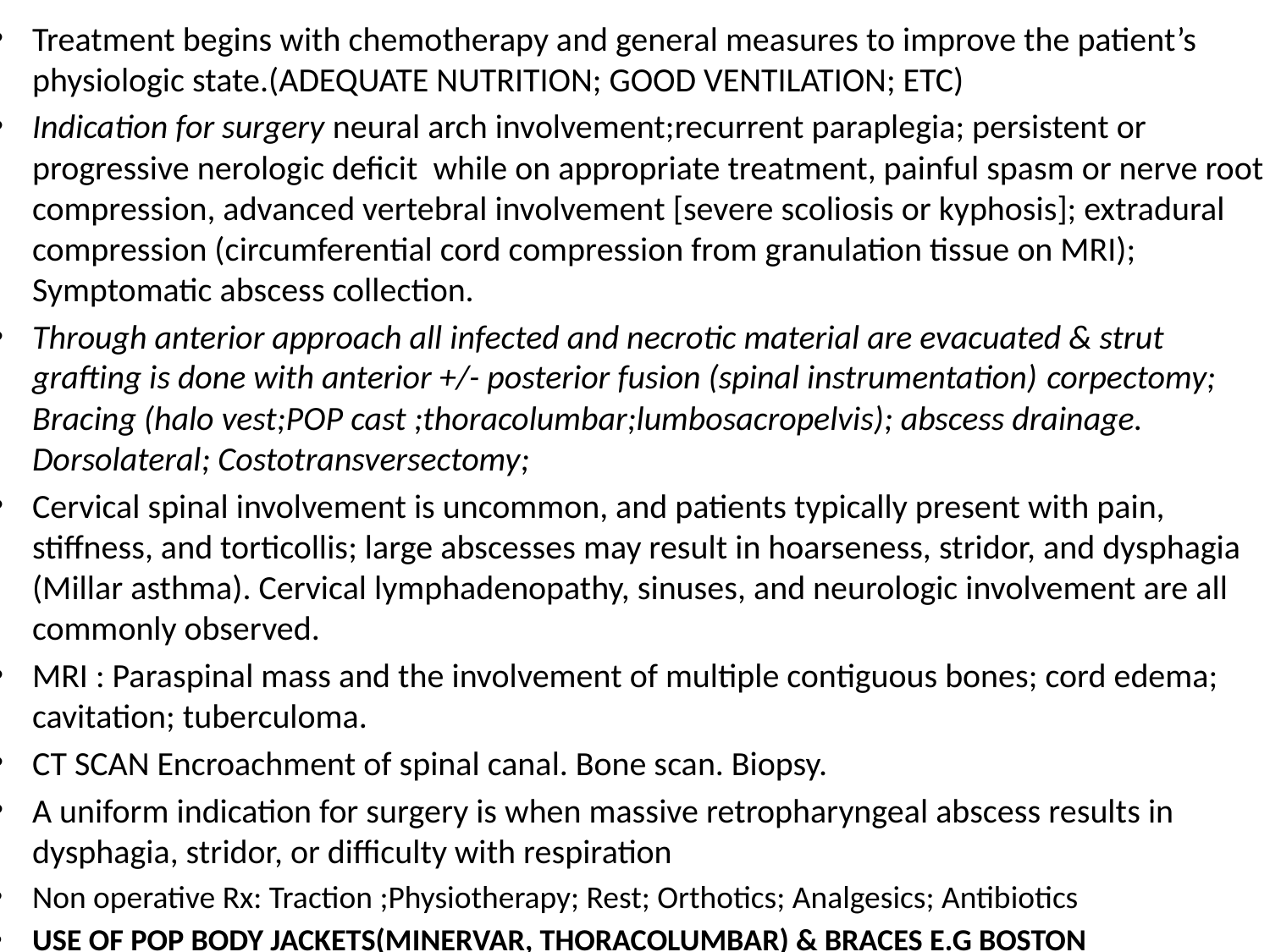

Treatment begins with chemotherapy and general measures to improve the patient’s physiologic state.(ADEQUATE NUTRITION; GOOD VENTILATION; ETC)
Indication for surgery neural arch involvement;recurrent paraplegia; persistent or progressive nerologic deficit  while on appropriate treatment, painful spasm or nerve root compression, advanced vertebral involvement [severe scoliosis or kyphosis]; extradural compression (circumferential cord compression from granulation tissue on MRI); Symptomatic abscess collection.
Through anterior approach all infected and necrotic material are evacuated & strut grafting is done with anterior +/- posterior fusion (spinal instrumentation) corpectomy; Bracing (halo vest;POP cast ;thoracolumbar;lumbosacropelvis); abscess drainage. Dorsolateral; Costotransversectomy;
Cervical spinal involvement is uncommon, and patients typically present with pain, stiffness, and torticollis; large abscesses may result in hoarseness, stridor, and dysphagia (Millar asthma). Cervical lymphadenopathy, sinuses, and neurologic involvement are all commonly observed.
MRI : Paraspinal mass and the involvement of multiple contiguous bones; cord edema; cavitation; tuberculoma.
CT SCAN Encroachment of spinal canal. Bone scan. Biopsy.
A uniform indication for surgery is when massive retropharyngeal abscess results in dysphagia, stridor, or difficulty with respiration
Non operative Rx: Traction ;Physiotherapy; Rest; Orthotics; Analgesics; Antibiotics
USE OF POP BODY JACKETS(MINERVAR, THORACOLUMBAR) & BRACES E.G BOSTON
TransoralBiopsy; Anterior Decompression/Debridement + grafting use of Halo Vest